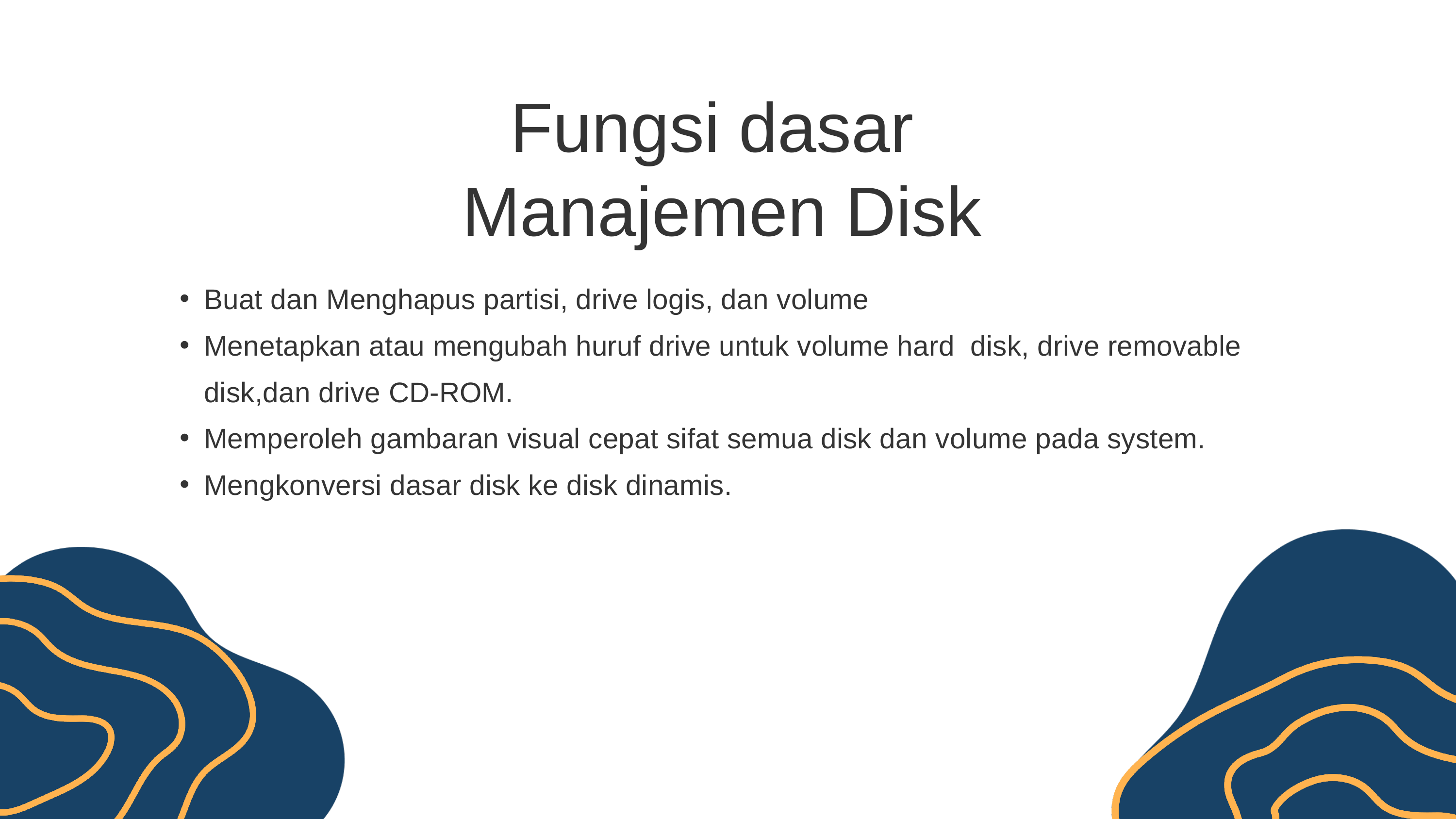

Fungsi dasar
Manajemen Disk
Buat dan Menghapus partisi, drive logis, dan volume
Menetapkan atau mengubah huruf drive untuk volume hard  disk, drive removable disk,dan drive CD-ROM.
Memperoleh gambaran visual cepat sifat semua disk dan volume pada system.
Mengkonversi dasar disk ke disk dinamis.